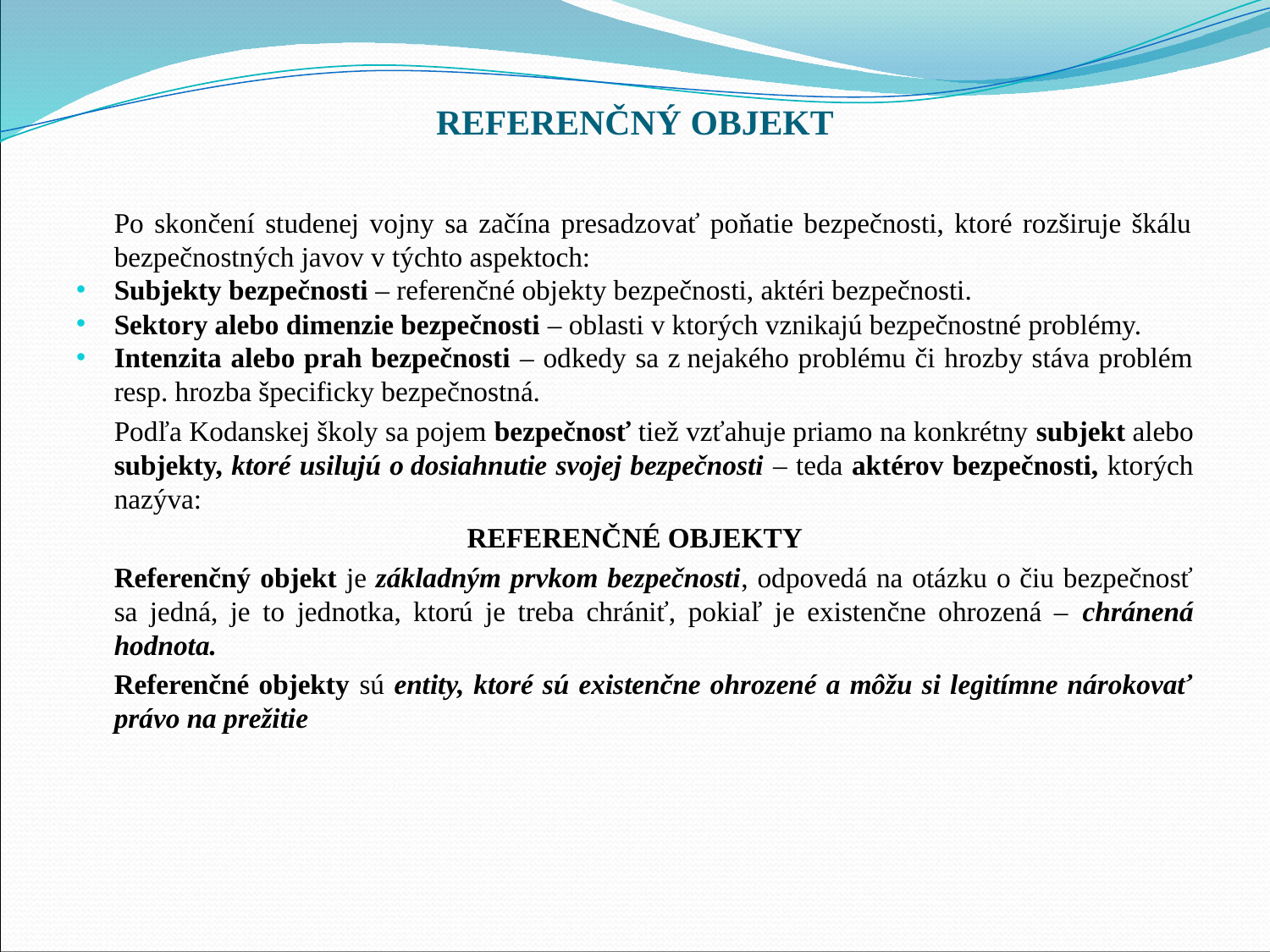

# REFERENČNÝ OBJEKT
	Po skončení studenej vojny sa začína presadzovať poňatie bezpečnosti, ktoré rozširuje škálu bezpečnostných javov v týchto aspektoch:
Subjekty bezpečnosti – referenčné objekty bezpečnosti, aktéri bezpečnosti.
Sektory alebo dimenzie bezpečnosti – oblasti v ktorých vznikajú bezpečnostné problémy.
Intenzita alebo prah bezpečnosti – odkedy sa z nejakého problému či hrozby stáva problém resp. hrozba špecificky bezpečnostná.
	Podľa Kodanskej školy sa pojem bezpečnosť tiež vzťahuje priamo na konkrétny subjekt alebo subjekty, ktoré usilujú o dosiahnutie svojej bezpečnosti – teda aktérov bezpečnosti, ktorých nazýva:
REFERENČNÉ OBJEKTY
	Referenčný objekt je základným prvkom bezpečnosti, odpovedá na otázku o čiu bezpečnosť sa jedná, je to jednotka, ktorú je treba chrániť, pokiaľ je existenčne ohrozená – chránená hodnota.
	Referenčné objekty sú entity, ktoré sú existenčne ohrozené a môžu si legitímne nárokovať právo na prežitie